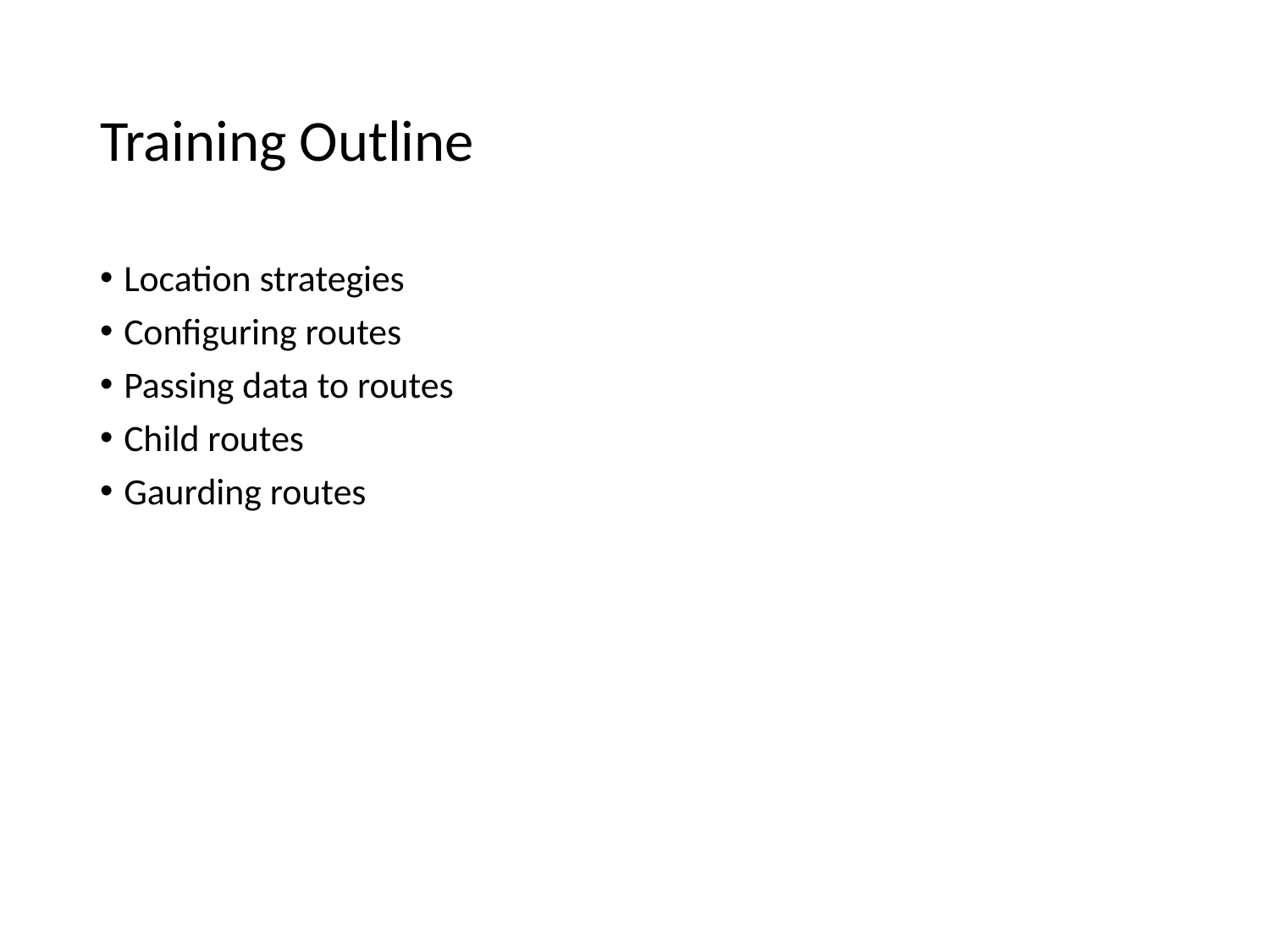

# Training Outline
Location strategies
Configuring routes
Passing data to routes
Child routes
Gaurding routes